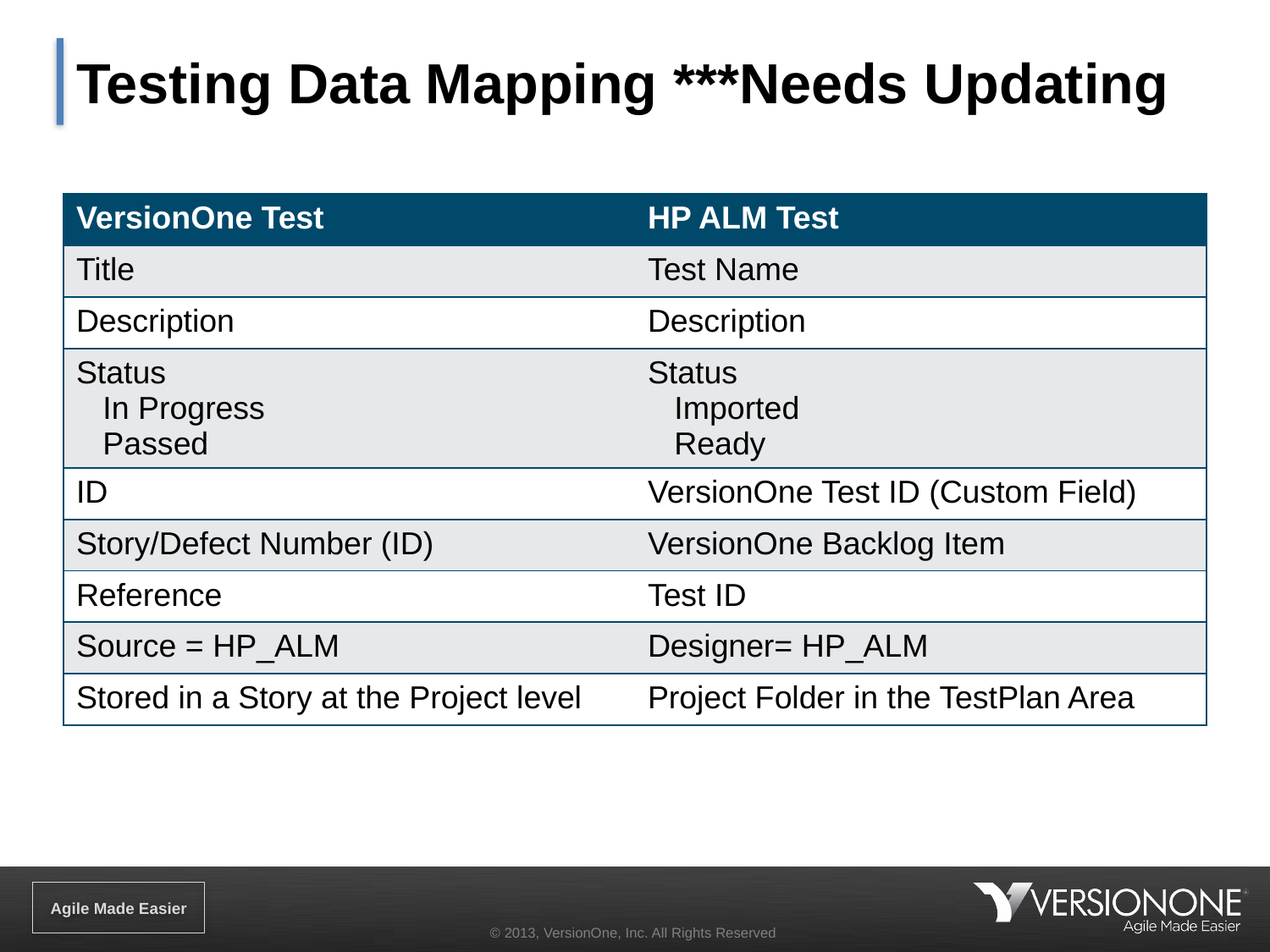

# Testing Data Mapping ***Needs Updating
| VersionOne Test | HP ALM Test |
| --- | --- |
| Title | Test Name |
| Description | Description |
| Status In Progress Passed | Status Imported Ready |
| ID | VersionOne Test ID (Custom Field) |
| Story/Defect Number (ID) | VersionOne Backlog Item |
| Reference | Test ID |
| Source = HP\_ALM | Designer= HP\_ALM |
| Stored in a Story at the Project level | Project Folder in the TestPlan Area |